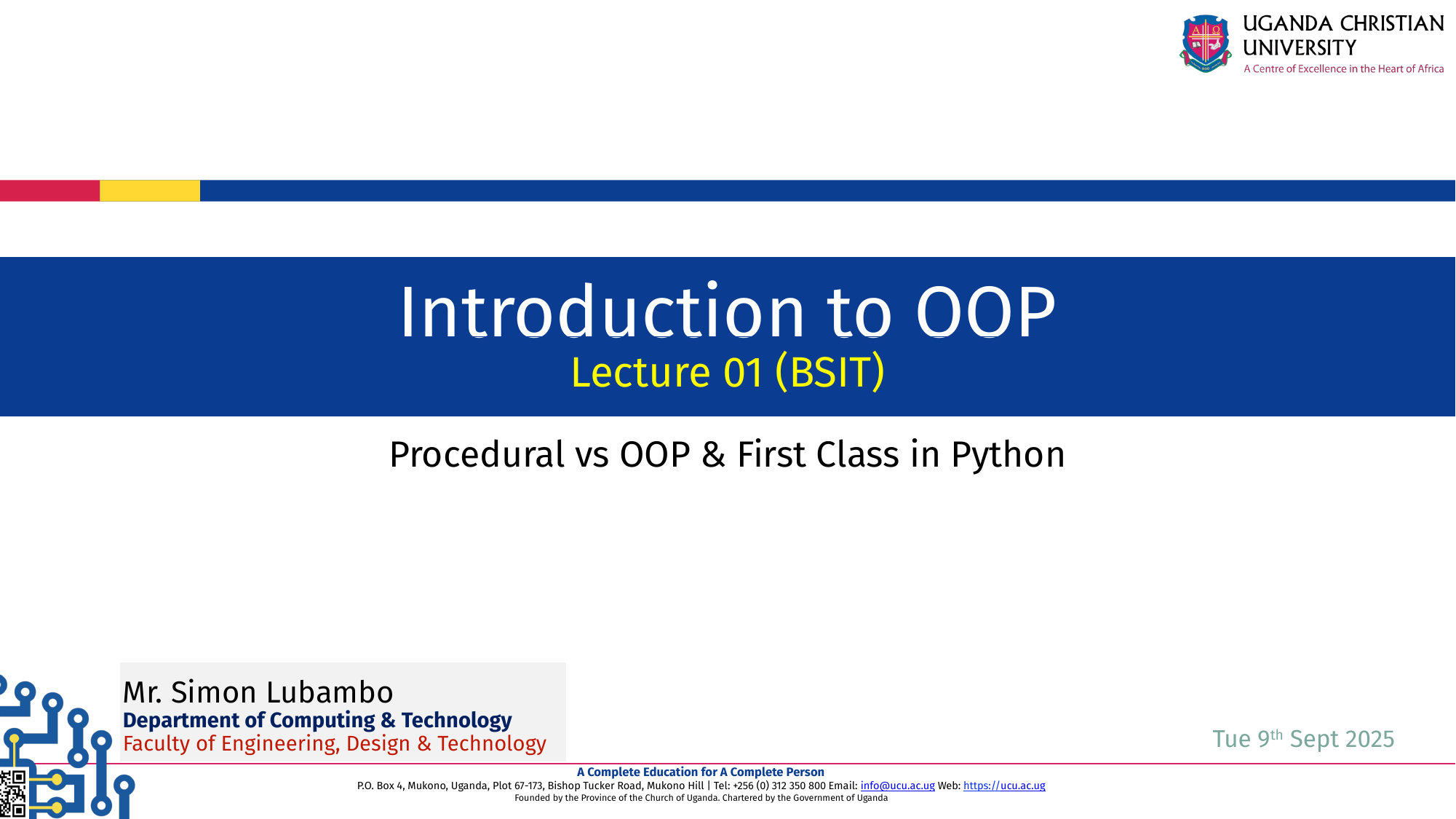

Introduction to OOP

Lecture 01 (BSIT)
Procedural vs OOP & First Class in Python
Mr. Simon Lubambo
Department of Computing & Technology
Faculty of Engineering, Design & Technology

Tue 9th Sept 2025